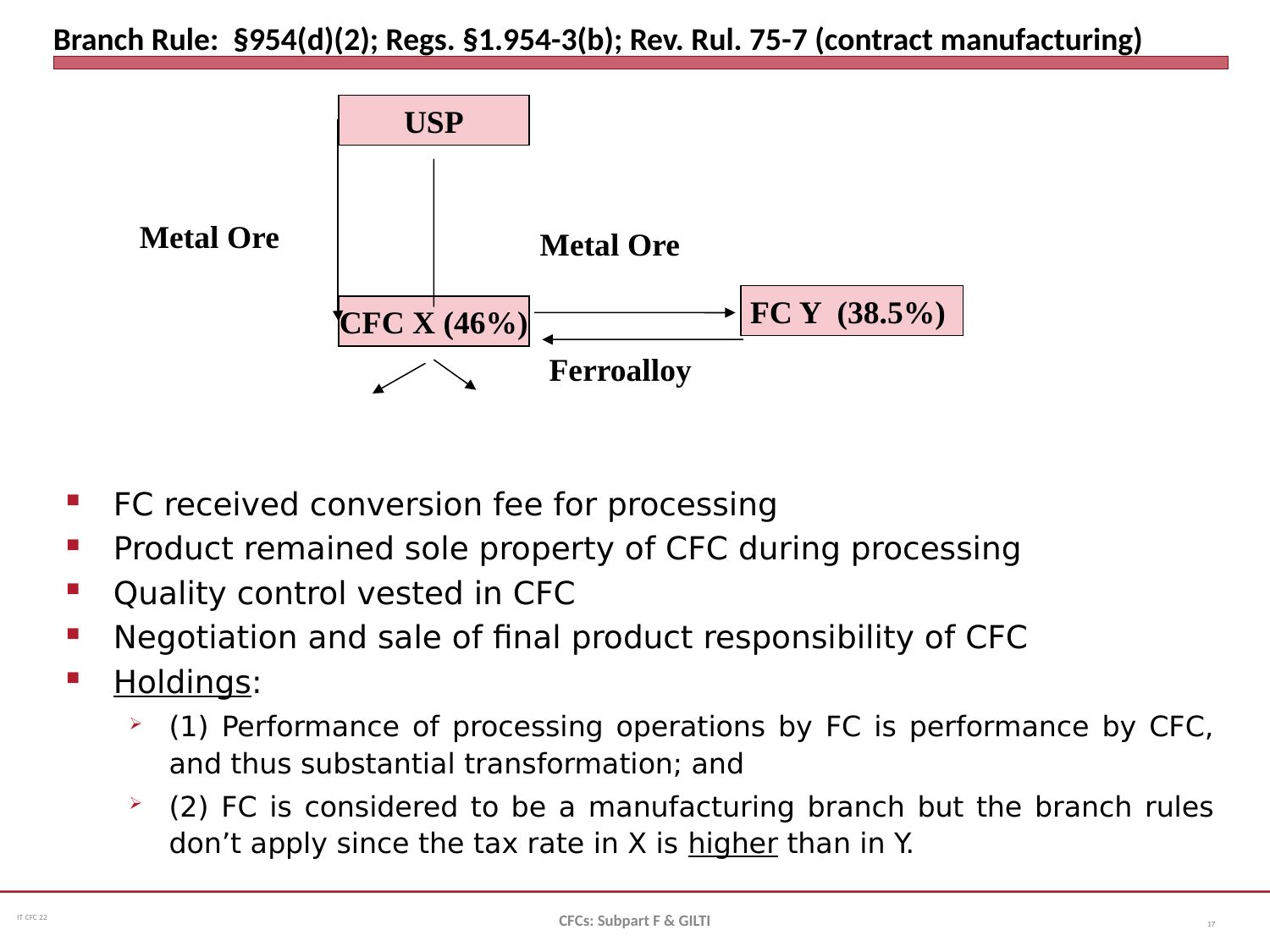

# Branch Rule:  §954(d)(2); Regs. §1.954-3(b); Rev. Rul. 75-7 (contract manufacturing)

FC received conversion fee for processing
Product remained sole property of CFC during processing
Quality control vested in CFC
Negotiation and sale of final product responsibility of CFC
Holdings:
(1) Performance of processing operations by FC is performance by CFC, and thus substantial transformation; and
(2) FC is considered to be a manufacturing branch but the branch rules don’t apply since the tax rate in X is higher than in Y.

USP

Metal Ore
Metal Ore
FC Y  (38.5%)
CFC X (46%)

Ferroalloy

CFCs: Subpart F & GILTI
17